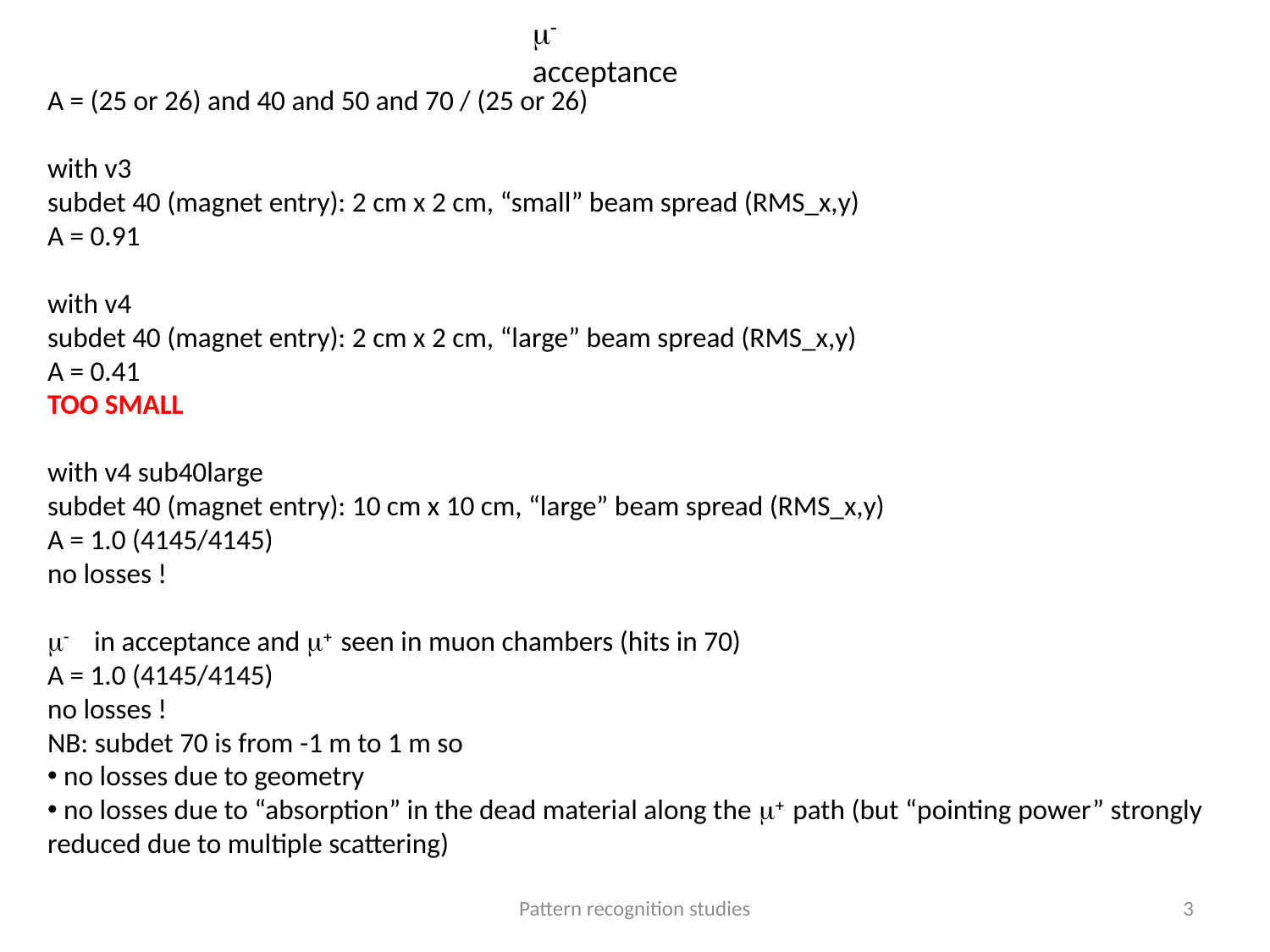

μ−    acceptance
A = (25 or 26) and 40 and 50 and 70 / (25 or 26)

with v3
subdet 40 (magnet entry): 2 cm x 2 cm, “small” beam spread (RMS_x,y)
A = 0.91

with v4
subdet 40 (magnet entry): 2 cm x 2 cm, “large” beam spread (RMS_x,y)
A = 0.41
TOO SMALL

with v4 sub40large
subdet 40 (magnet entry): 10 cm x 10 cm, “large” beam spread (RMS_x,y)
A = 1.0 (4145/4145)
no losses !

μ−   in acceptance and μ+ seen in muon chambers (hits in 70)
A = 1.0 (4145/4145)
no losses !
NB: subdet 70 is from -1 m to 1 m so
 no losses due to geometry
 no losses due to “absorption” in the dead material along the μ+ path (but “pointing power” strongly reduced due to multiple scattering)
Pattern recognition studies
3